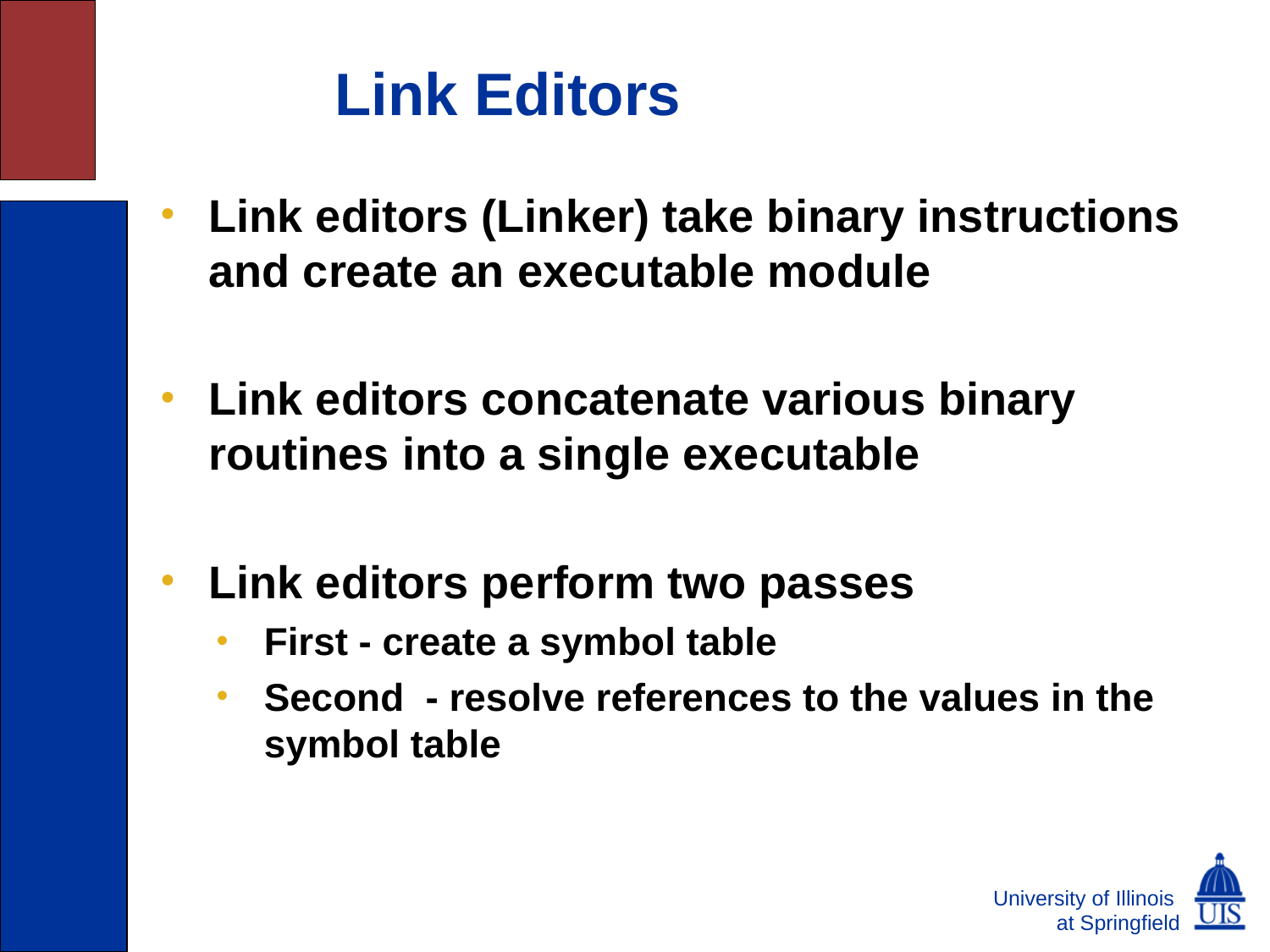

# Link Editors
Link editors (Linker) take binary instructions and create an executable module

Link editors concatenate various binary routines into a single executable

Link editors perform two passes
First - create a symbol table
Second  - resolve references to the values in the symbol table